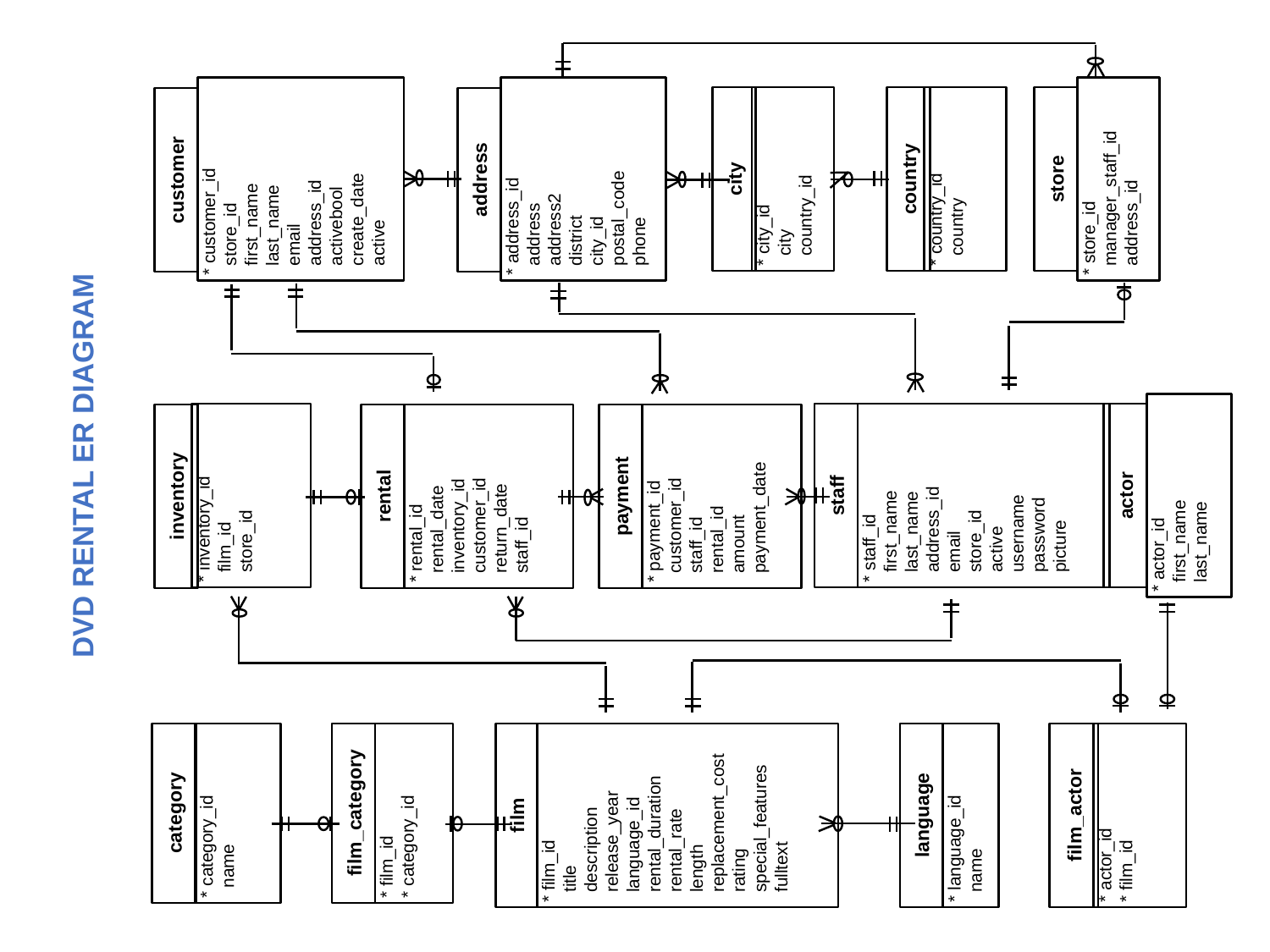

* customer_id
  store_id
  first_name
  last_name
  email
  address_id
  activebool
  create_date
  active

customer
* country_id
  country
country
* store_id
  manager_staff_id
  address_id

store
city
* city_id
  city
  country_id

* address_id
  address
  address2
  district
  city_id
  postal_code
  phone

address

staff
* staff_id
  first_name
  last_name
  address_id
  email
  store_id
  active
  username
  password
  picture

* actor_id
  first_name
  last_name

actor
* inventory_id
  film_id
  store_id

inventory
DVD RENTAL ER DIAGRAM
rental
* rental_id
  rental_date
  inventory_id
  customer_id
  return_date
  staff_id

payment
* payment_id
  customer_id
  staff_id
  rental_id
  amount
  payment_date

film
* film_id
  title
  description
  release_year
  language_id
  rental_duration
  rental_rate
  length
  replacement_cost
  rating
  special_features
  fulltext

film_actor
* actor_id
* film_id

category
* category_id
  name

language
* language_id
  name
film_category
* film_id
* category_id